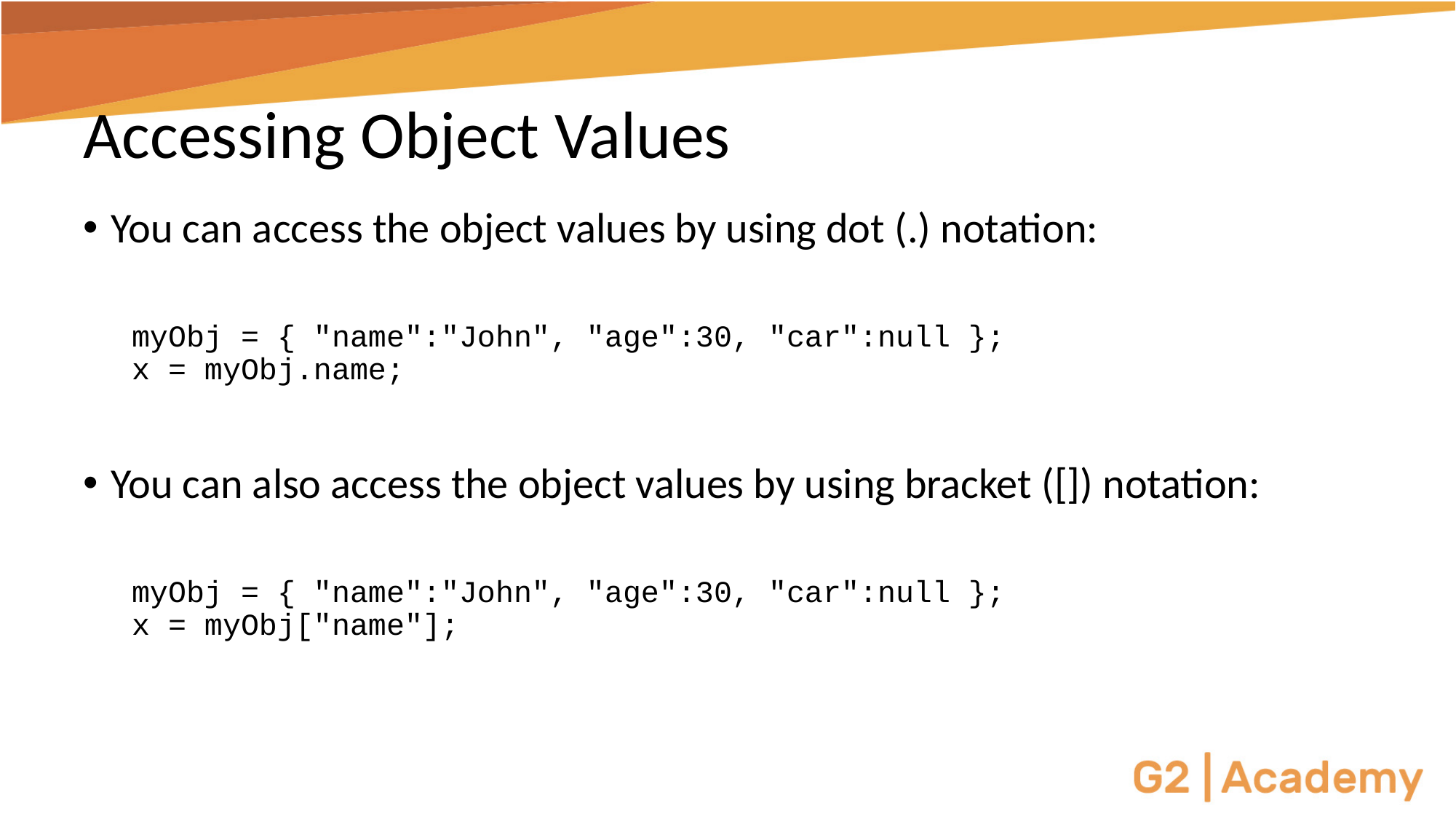

# Accessing Object Values
You can access the object values by using dot (.) notation:

myObj = { "name":"John", "age":30, "car":null };
x = myObj.name;

You can also access the object values by using bracket ([]) notation:

myObj = { "name":"John", "age":30, "car":null };
x = myObj["name"];